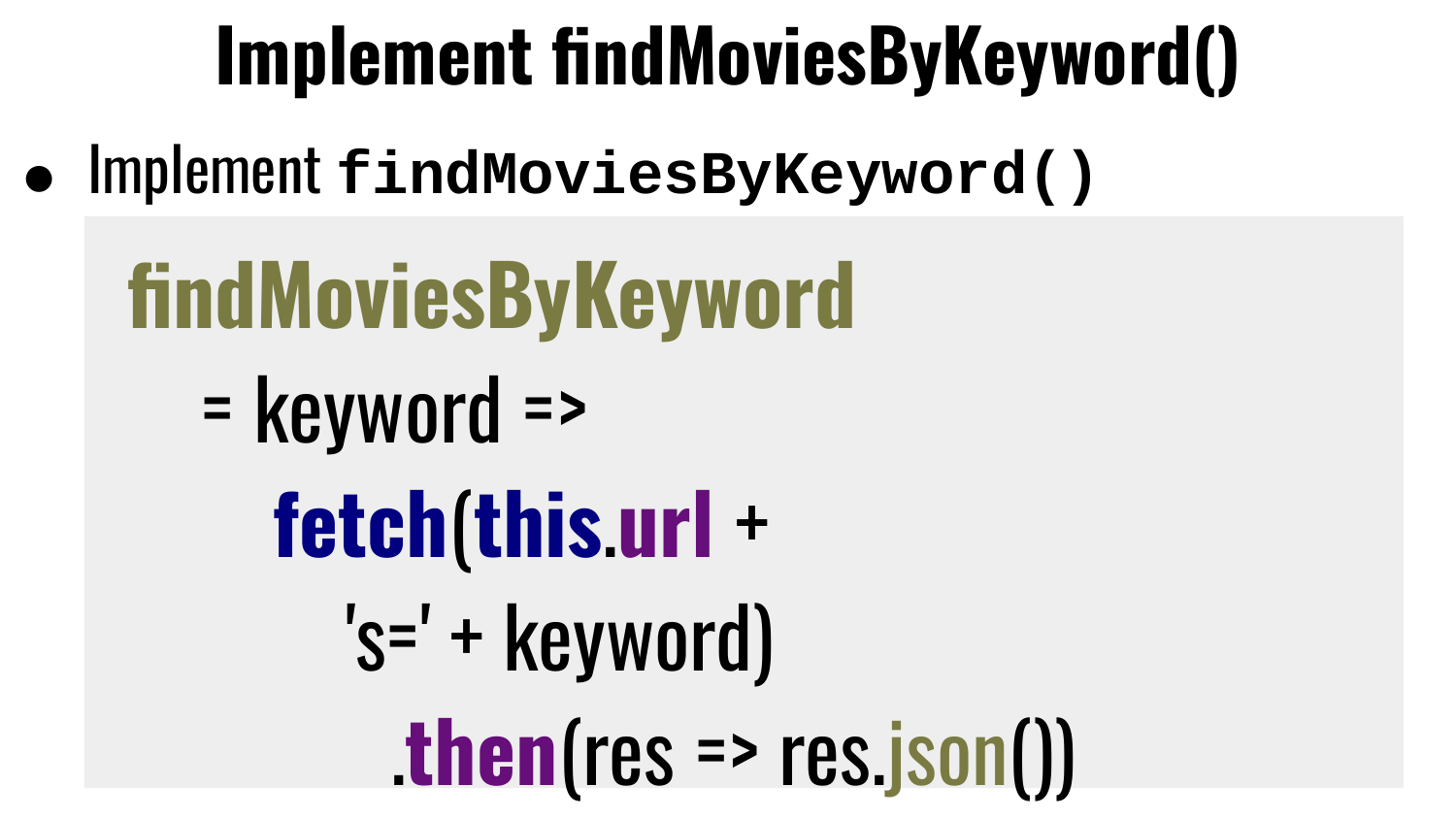

# Implement findMoviesByKeyword()
Implement findMoviesByKeyword()
findMoviesByKeyword
= keyword =>
fetch(this.url +
's=' + keyword)
.then(res => res.json())